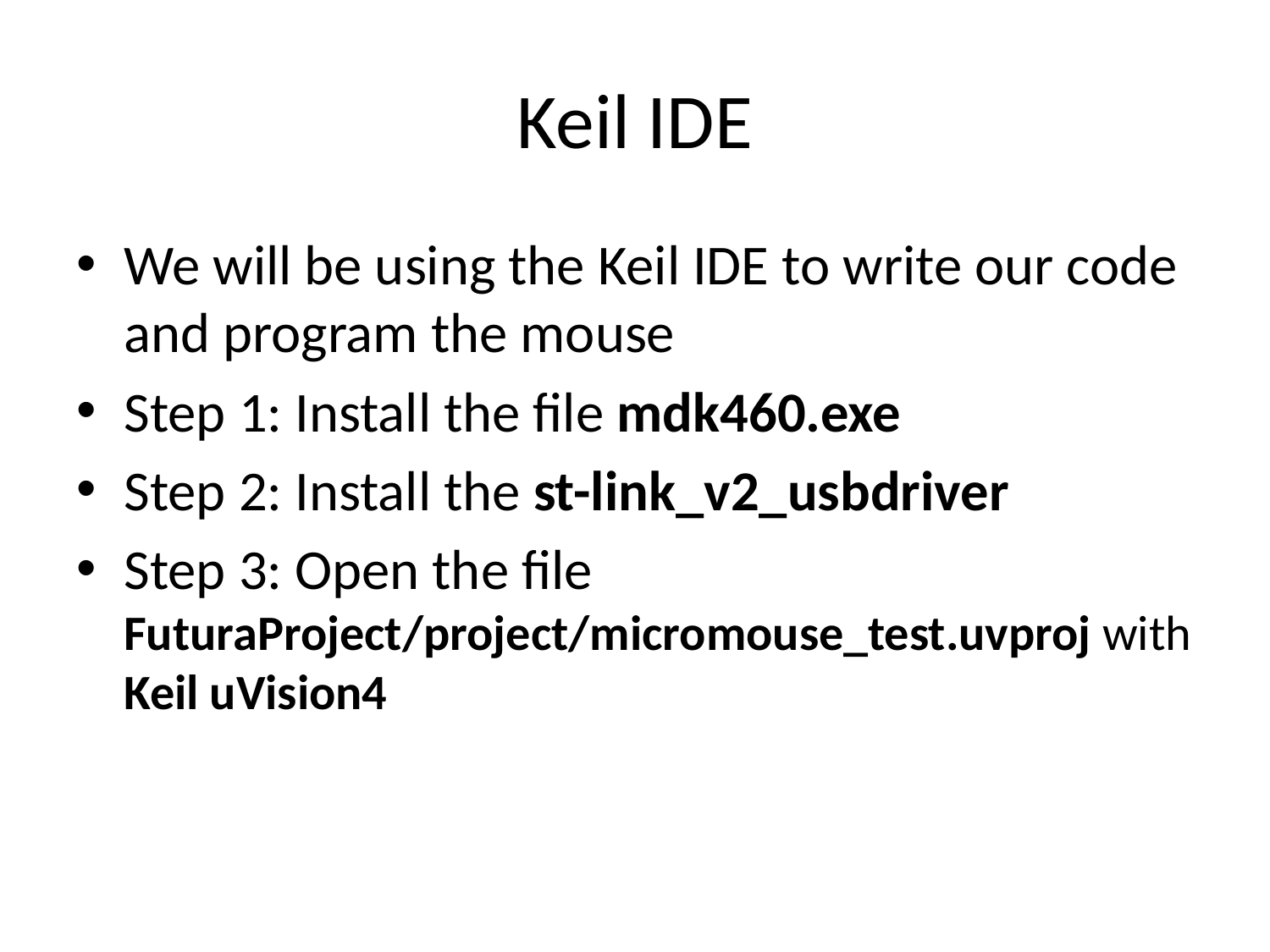

# Keil IDE
We will be using the Keil IDE to write our code and program the mouse
Step 1: Install the file mdk460.exe
Step 2: Install the st-link_v2_usbdriver
Step 3: Open the file FuturaProject/project/micromouse_test.uvproj with Keil uVision4